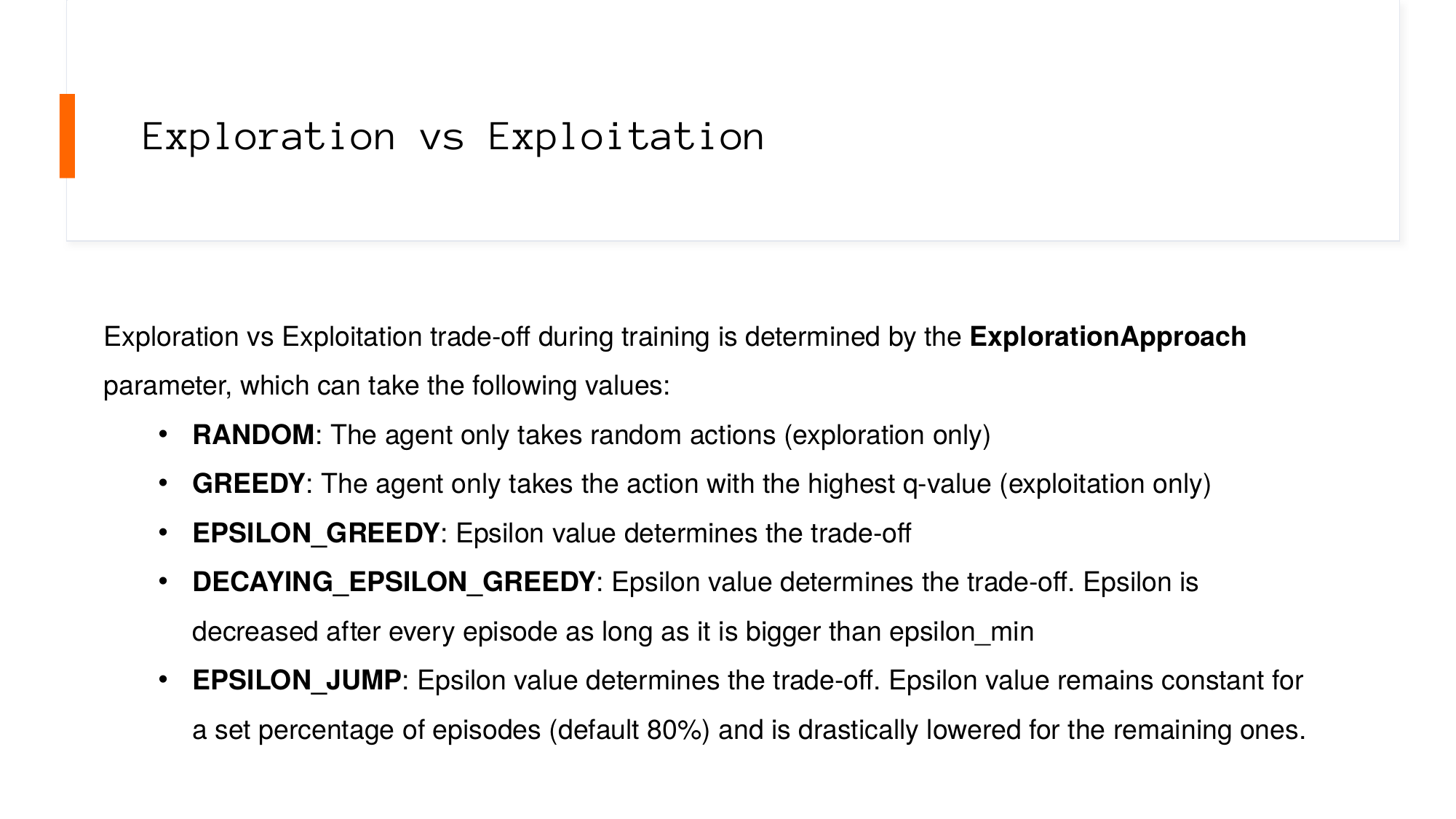

# Exploration vs Exploitation
Exploration vs Exploitation trade-off during training is determined by the ExplorationApproach parameter, which can take the following values:
RANDOM: The agent only takes random actions (exploration only)
GREEDY: The agent only takes the action with the highest q-value (exploitation only)
EPSILON_GREEDY: Epsilon value determines the trade-off
DECAYING_EPSILON_GREEDY: Epsilon value determines the trade-off. Epsilon is decreased after every episode as long as it is bigger than epsilon_min
EPSILON_JUMP: Epsilon value determines the trade-off. Epsilon value remains constant for a set percentage of episodes (default 80%) and is drastically lowered for the remaining ones.